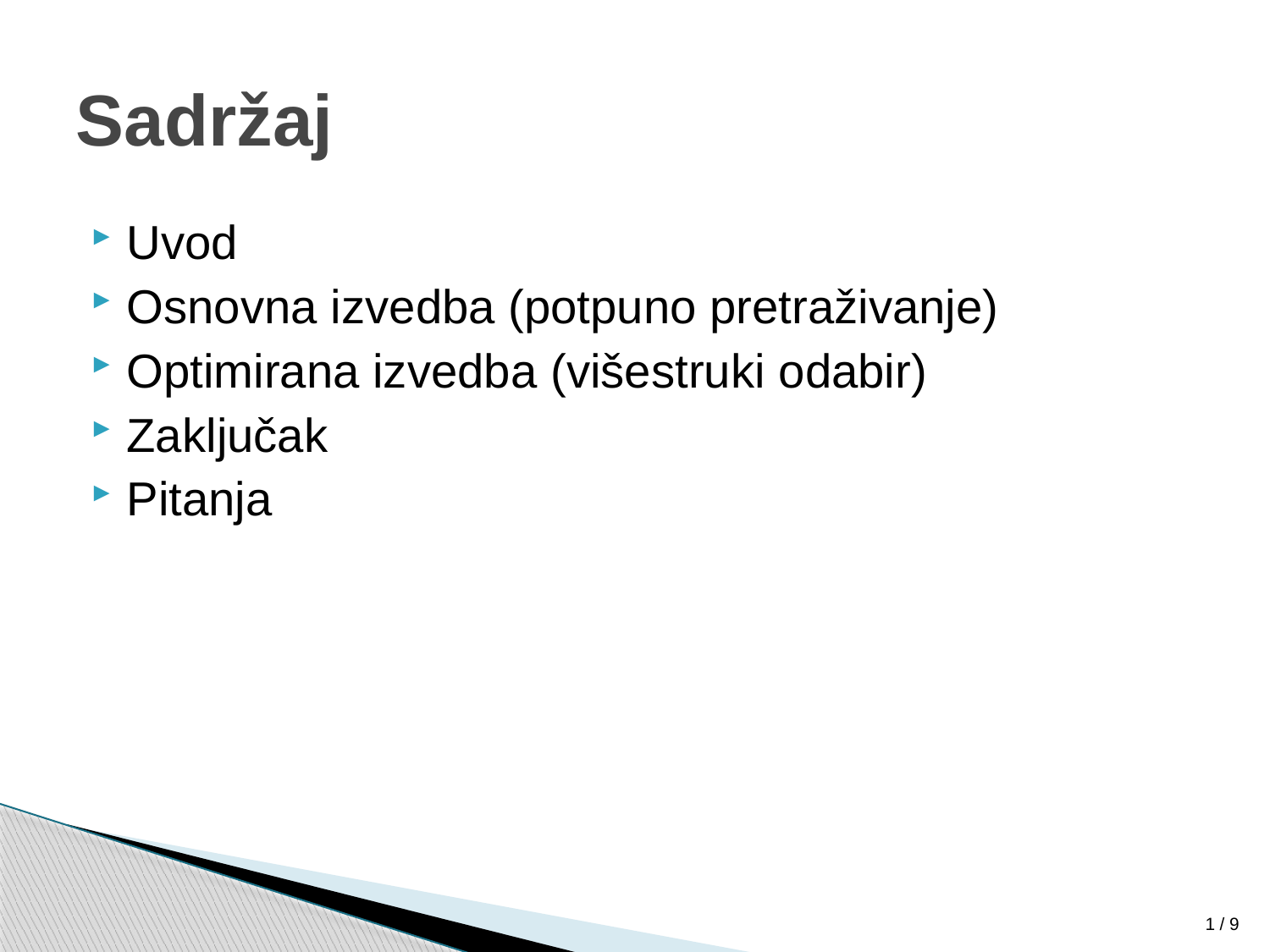

# Sadržaj
Uvod
Osnovna izvedba (potpuno pretraživanje)
Optimirana izvedba (višestruki odabir)
Zaključak
Pitanja
1 / 9